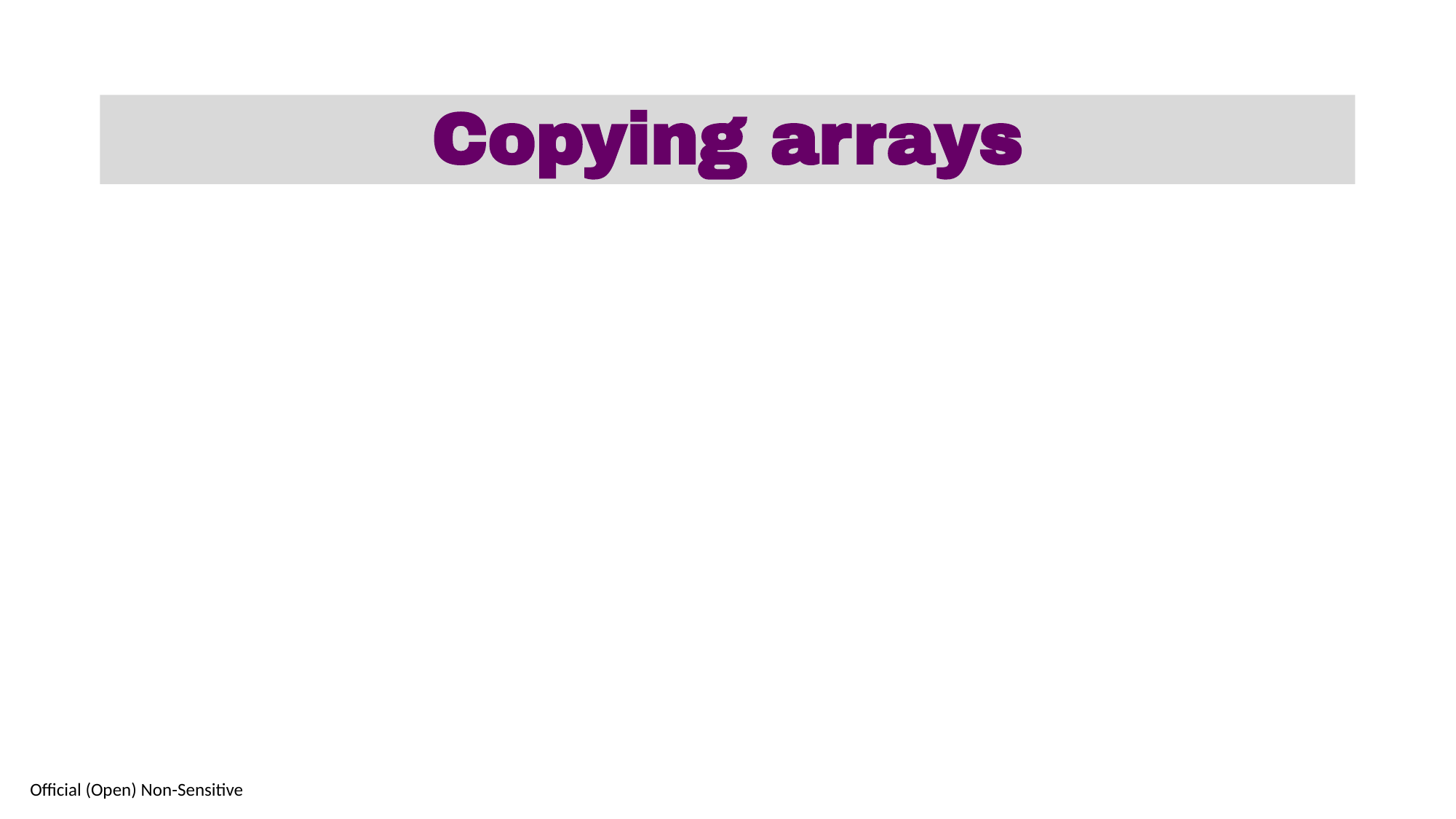

# Copying arrays
35
Official (Open) Non-Sensitive